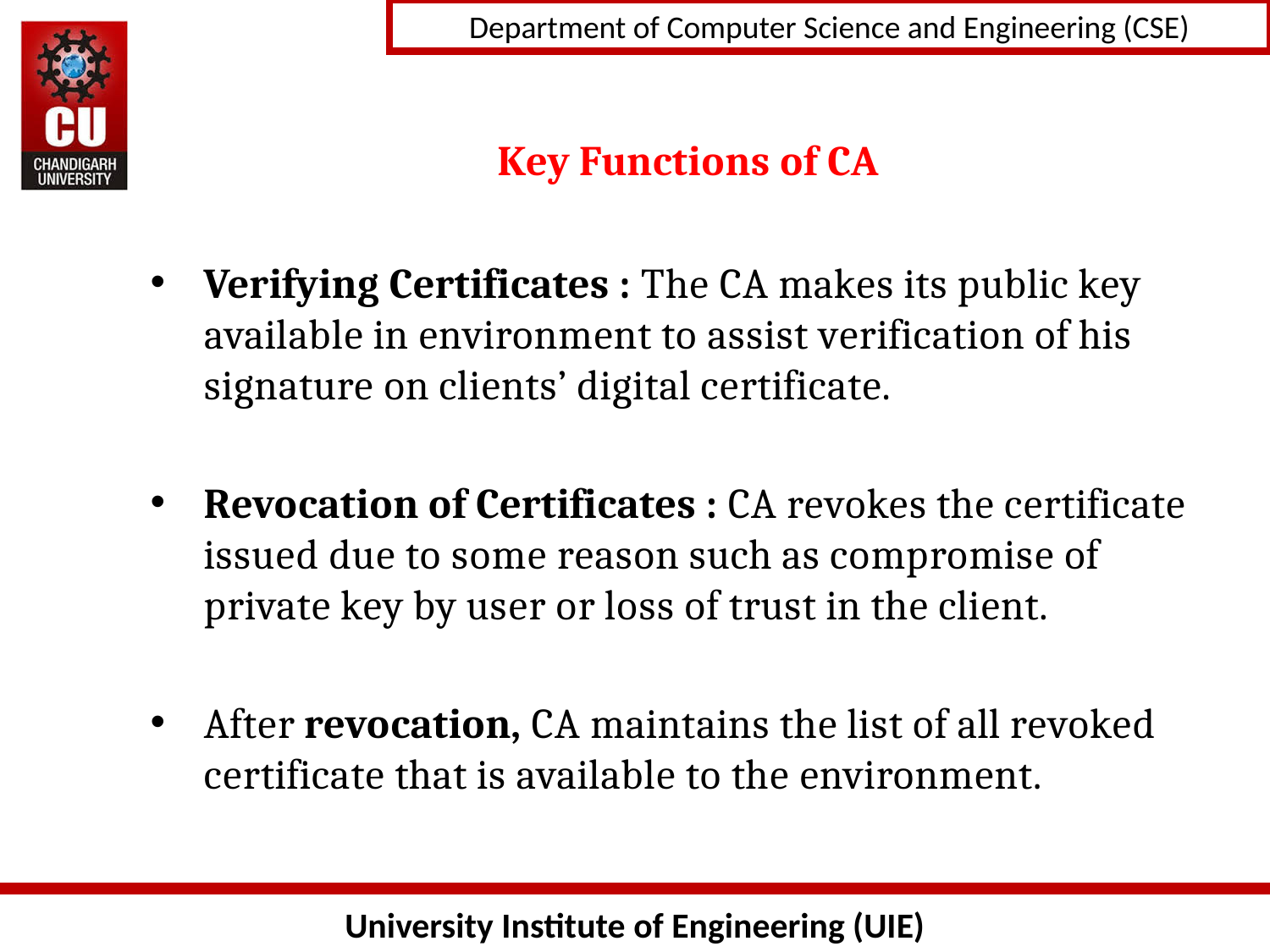

# Key Functions of CA
Verifying Certificates : The CA makes its public key available in environment to assist verification of his signature on clients’ digital certificate.

Revocation of Certificates : CA revokes the certificate issued due to some reason such as compromise of private key by user or loss of trust in the client.

After revocation, CA maintains the list of all revoked certificate that is available to the environment.